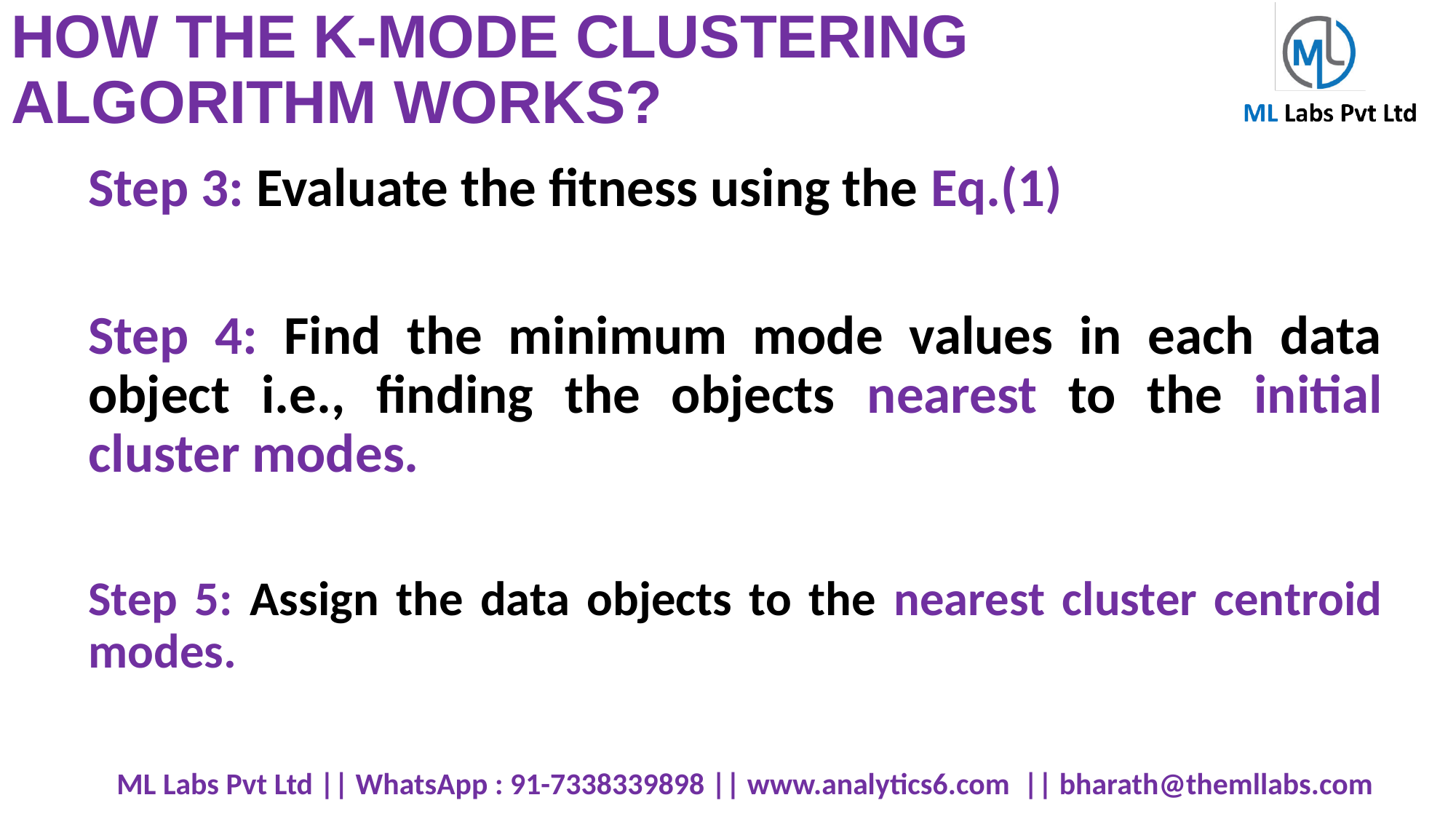

# HOW THE K-MODE CLUSTERING ALGORITHM WORKS?
Step 3: Evaluate the fitness using the Eq.(1)

Step 4: Find the minimum mode values in each data object i.e., finding the objects nearest to the initial cluster modes.

Step 5: Assign the data objects to the nearest cluster centroid modes.